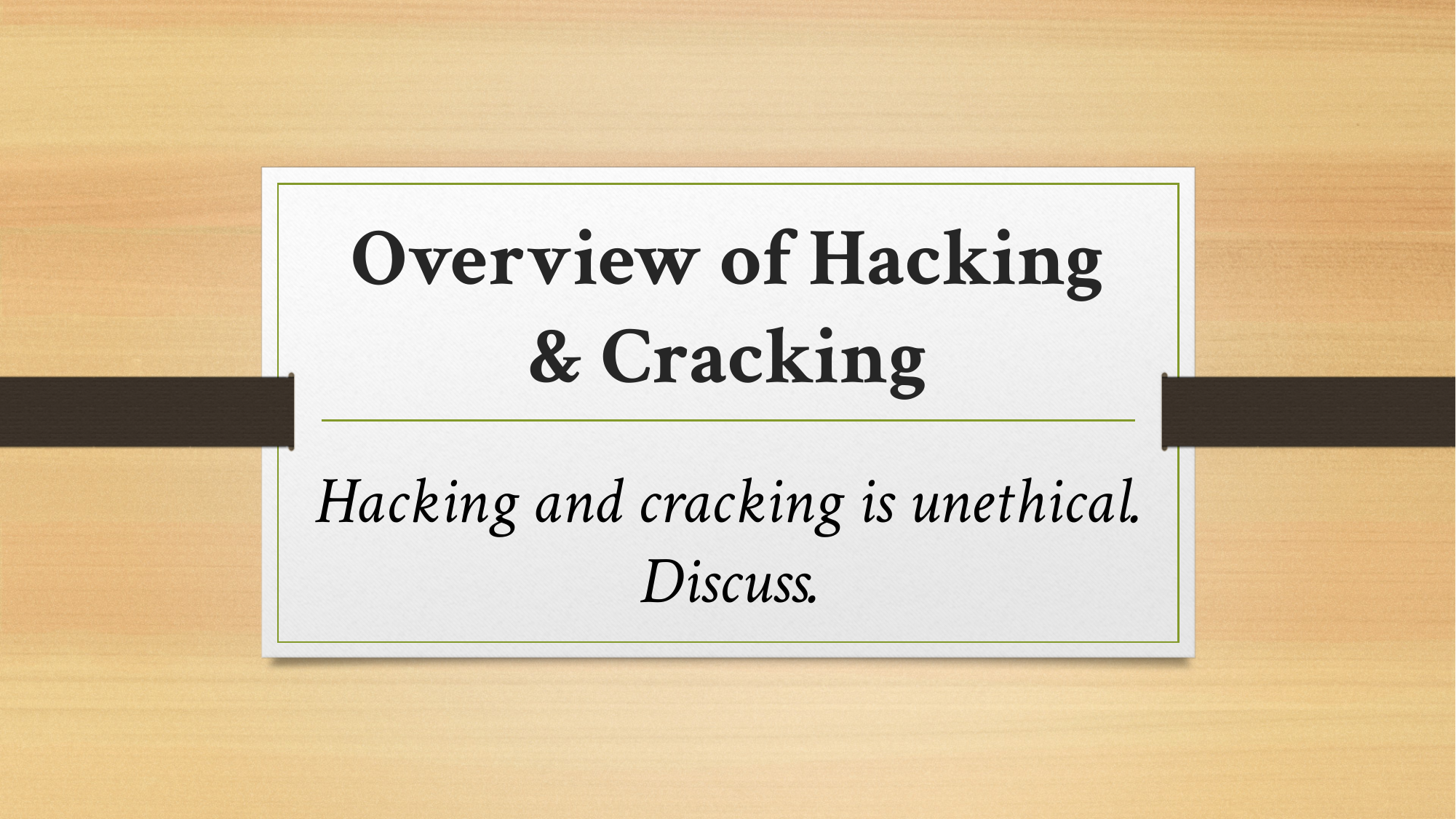

# Overview of Hacking & Cracking
Hacking and cracking is unethical. Discuss.